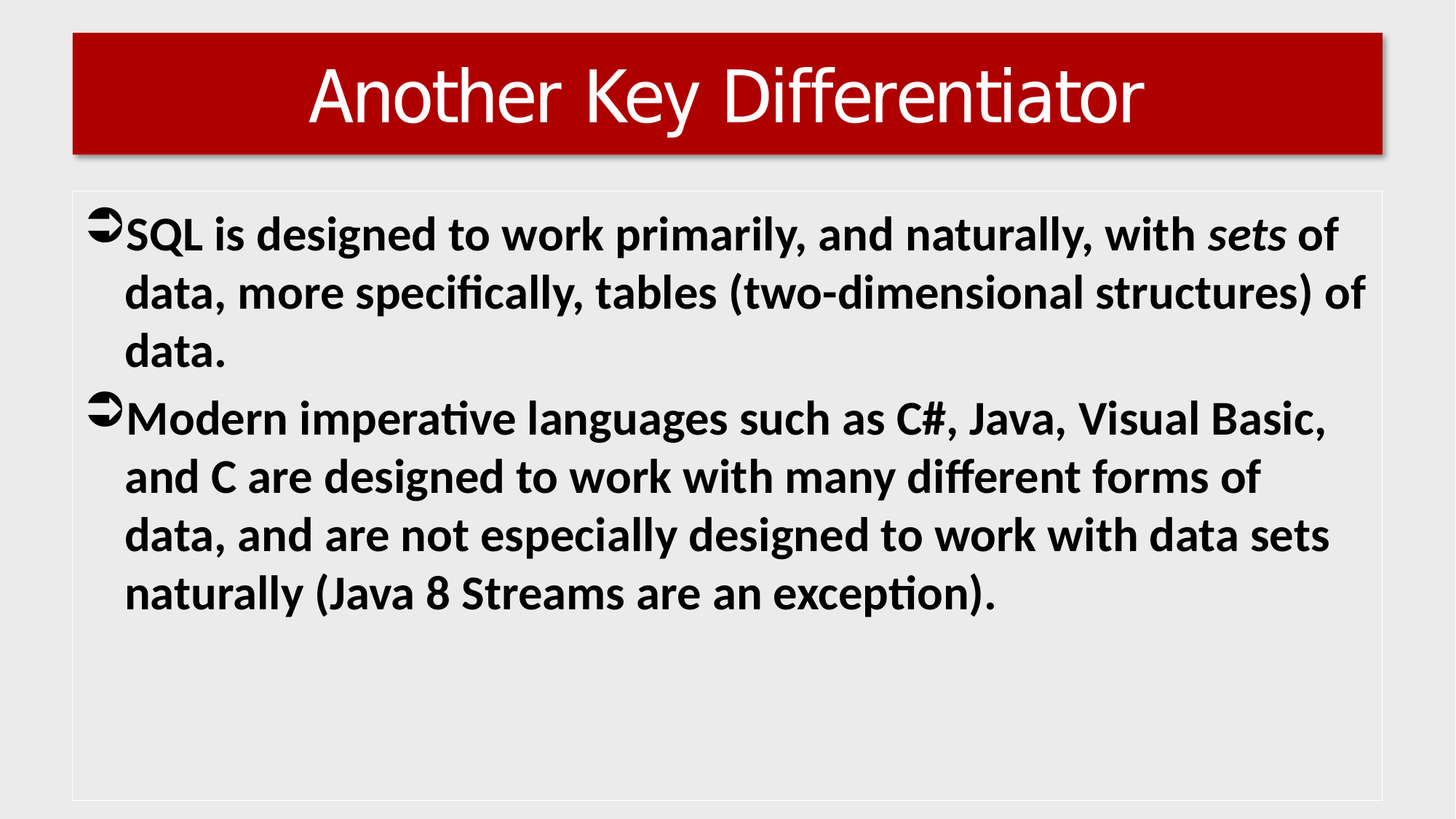

# Another Key Differentiator
SQL is designed to work primarily, and naturally, with sets of data, more specifically, tables (two-dimensional structures) of data.
Modern imperative languages such as C#, Java, Visual Basic, and C are designed to work with many different forms of data, and are not especially designed to work with data sets naturally (Java 8 Streams are an exception).